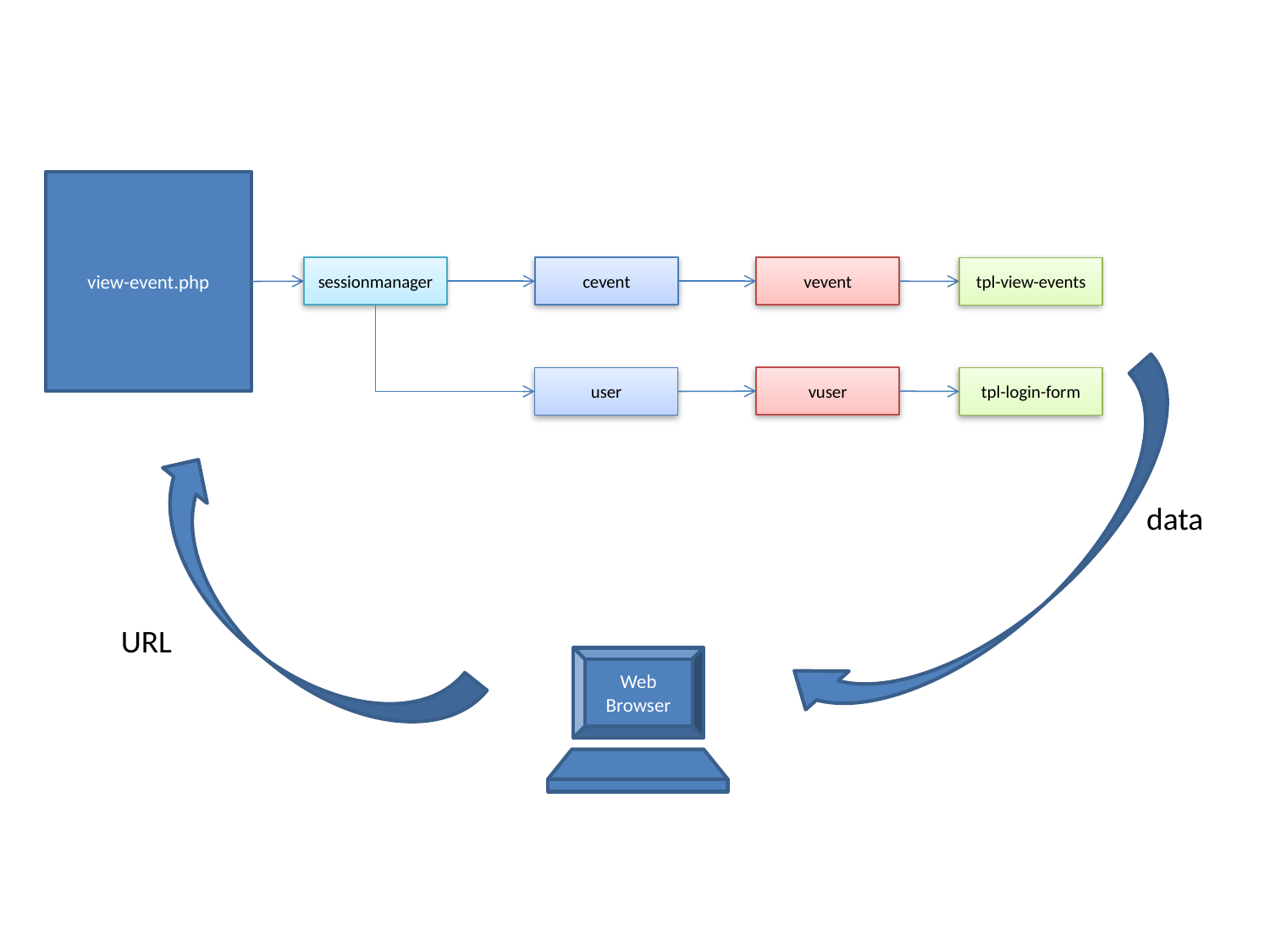

view-event.php
sessionmanager
cevent
vevent
tpl-view-events

vuser
user
tpl-login-form

data
URL
Web Browser